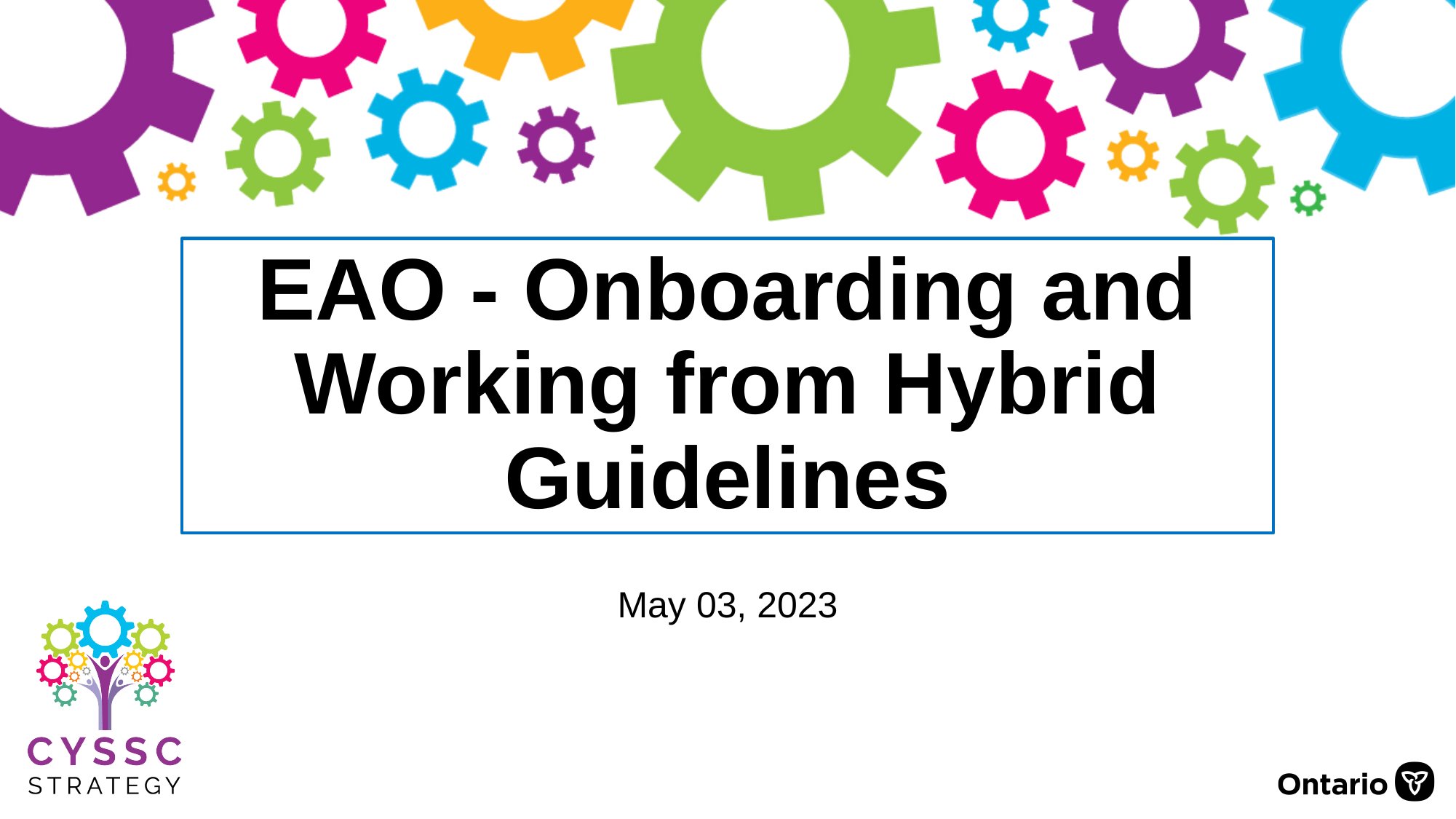

# EAO - Onboarding and Working from Hybrid Guidelines
May 03, 2023